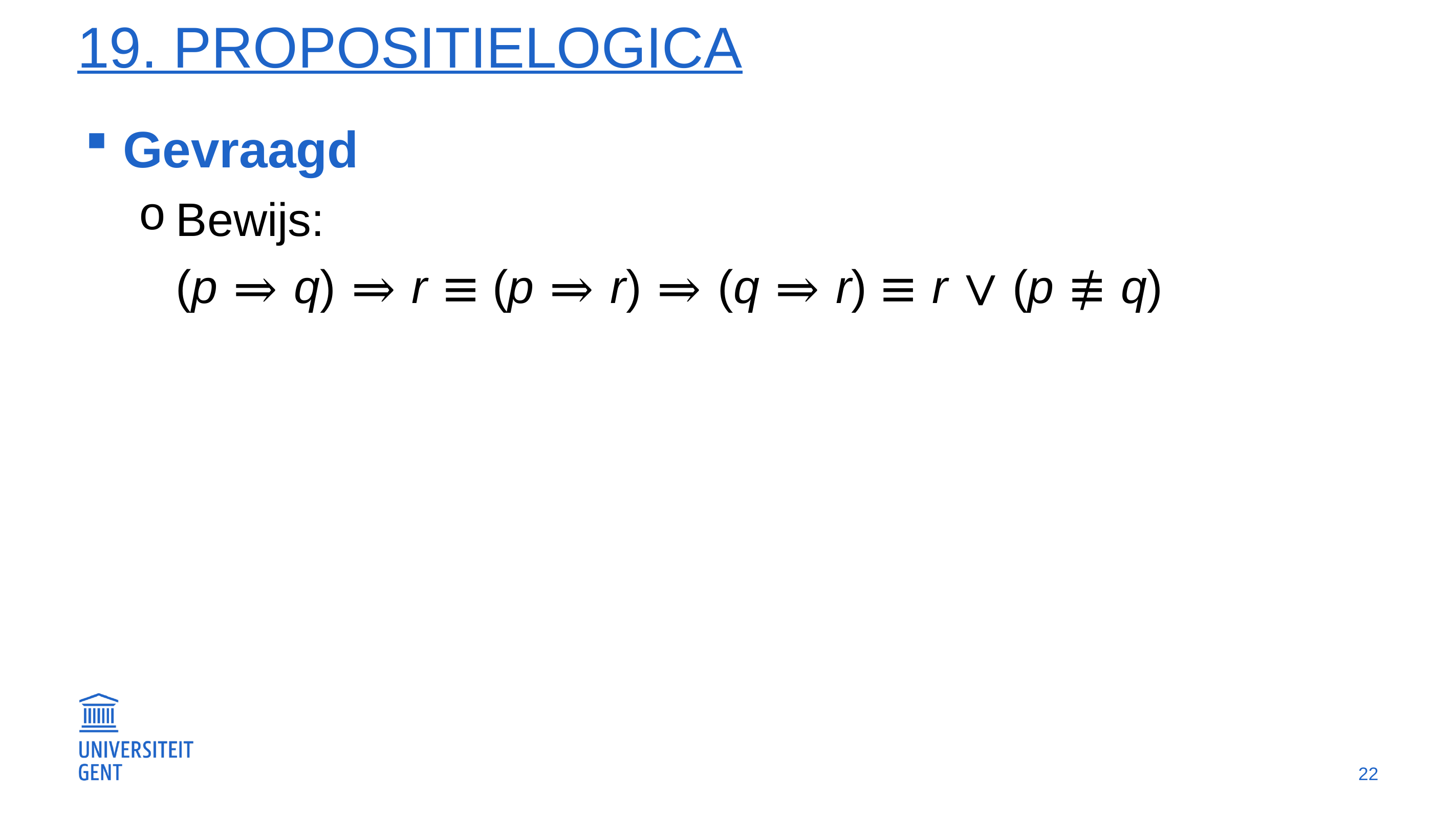

# 19. Propositielogica
Gevraagd
Bewijs:
(p ⇒ q) ⇒ r ≡ (p ⇒ r) ⇒ (q ⇒ r) ≡ r ∨ (p ≢ q)
22